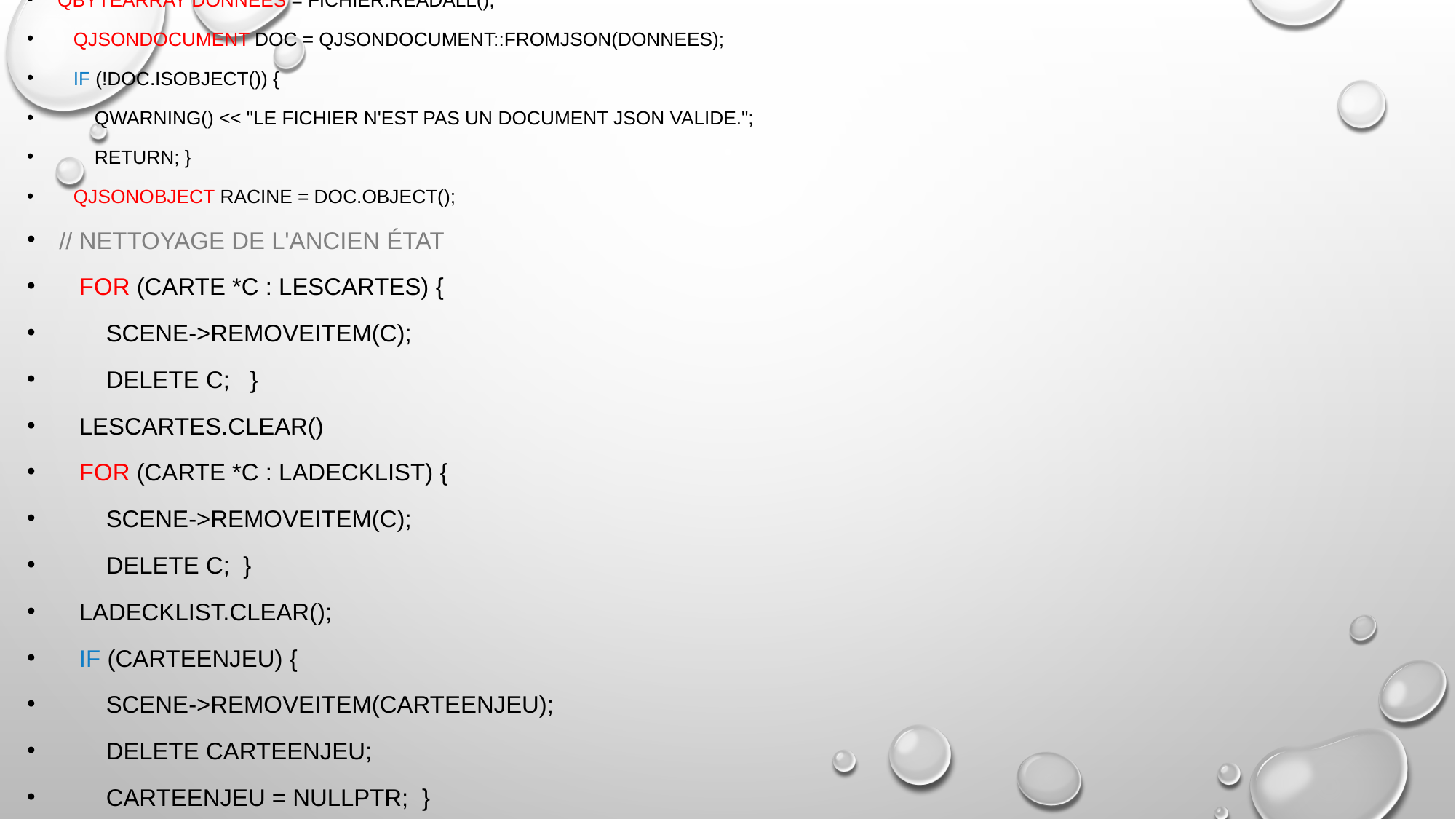

QByteArray donnees = fichier.readAll();
    QJsonDocument doc = QJsonDocument::fromJson(donnees);
    if (!doc.isObject()) {
        qWarning() << "Le fichier n'est pas un document JSON valide.";
        return; }
    QJsonObject racine = doc.object();
 // Nettoyage de l'ancien état
    for (Carte *c : LesCartes) {
        scene->removeItem(c);
        delete c;   }
    LesCartes.clear()
    for (Carte *c : LaDeckList) {
        scene->removeItem(c);
        delete c;  }
    LaDeckList.clear();
    if (carteEnJeu) {
        scene->removeItem(carteEnJeu);
        delete carteEnJeu;
        carteEnJeu = nullptr;  }